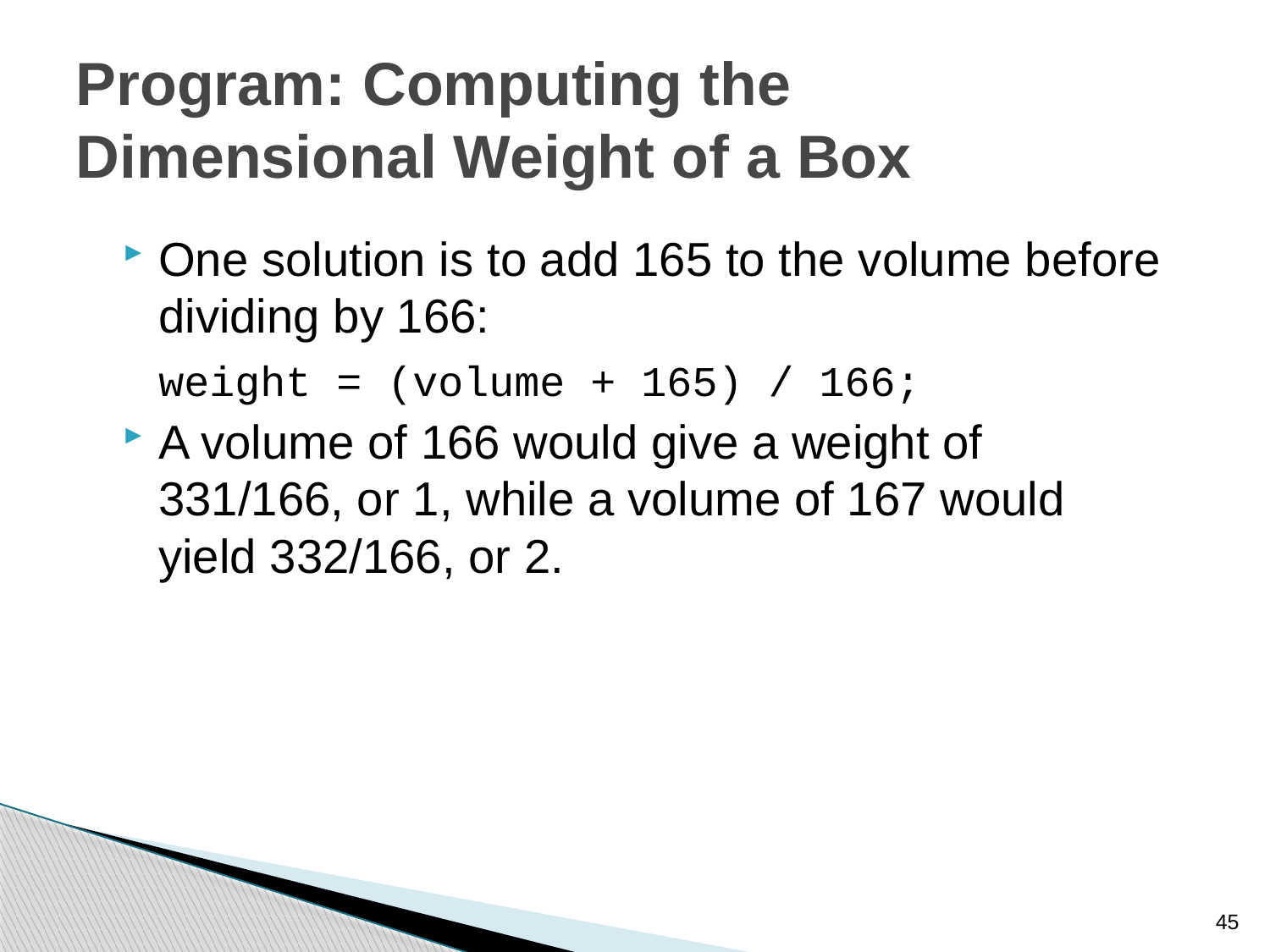

# Program: Computing the Dimensional Weight of a Box
One solution is to add 165 to the volume before dividing by 166:
	weight = (volume + 165) / 166;
A volume of 166 would give a weight of 331/166, or 1, while a volume of 167 would yield 332/166, or 2.
45